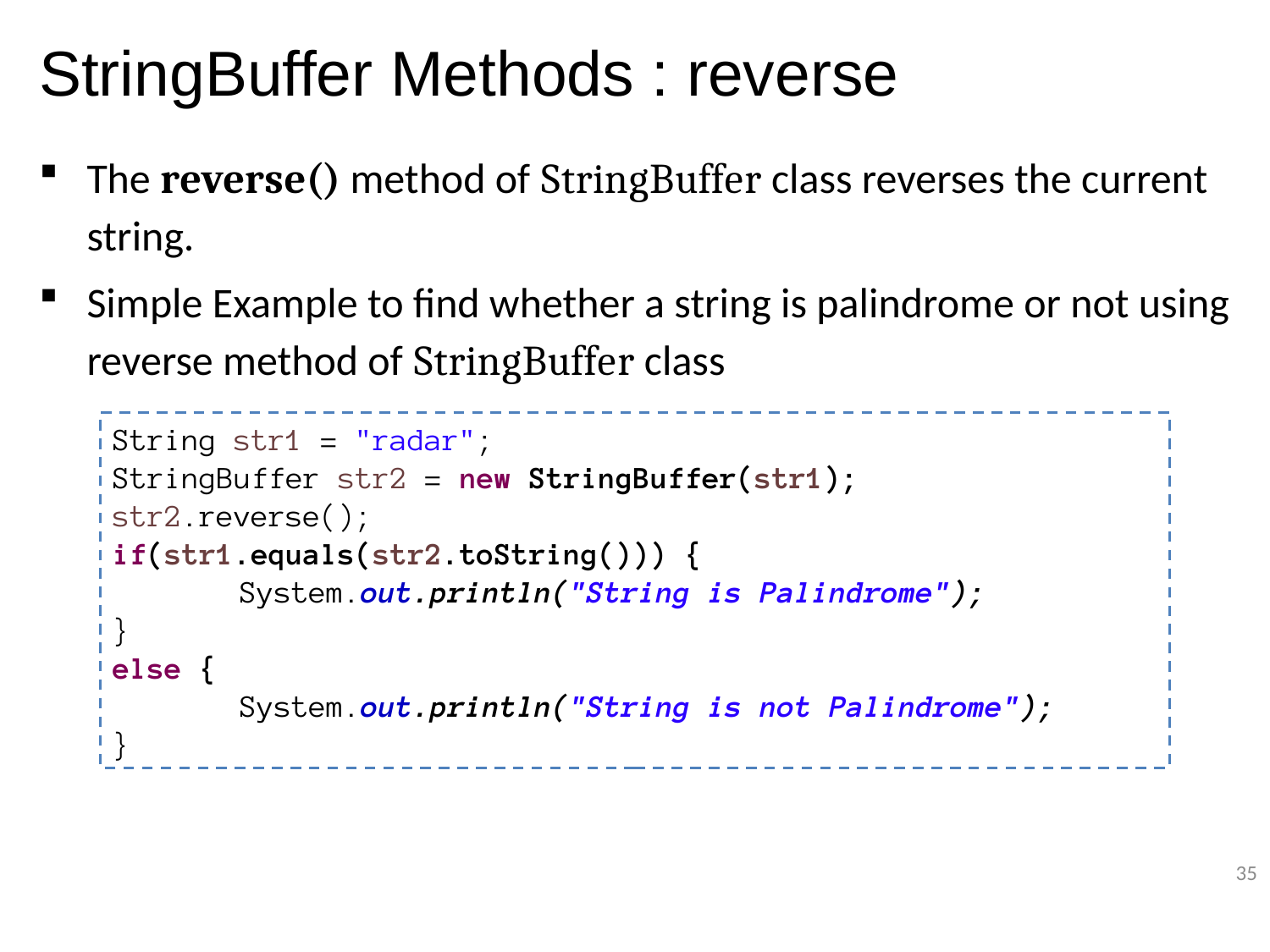

# StringBuffer Methods : reverse
The reverse() method of StringBuffer class reverses the current string.
Simple Example to find whether a string is palindrome or not using reverse method of StringBuffer class
String str1 = "radar";
StringBuffer str2 = new StringBuffer(str1);
str2.reverse();
if(str1.equals(str2.toString())) {
	System.out.println("String is Palindrome");
}
else {
	System.out.println("String is not Palindrome");
}
35